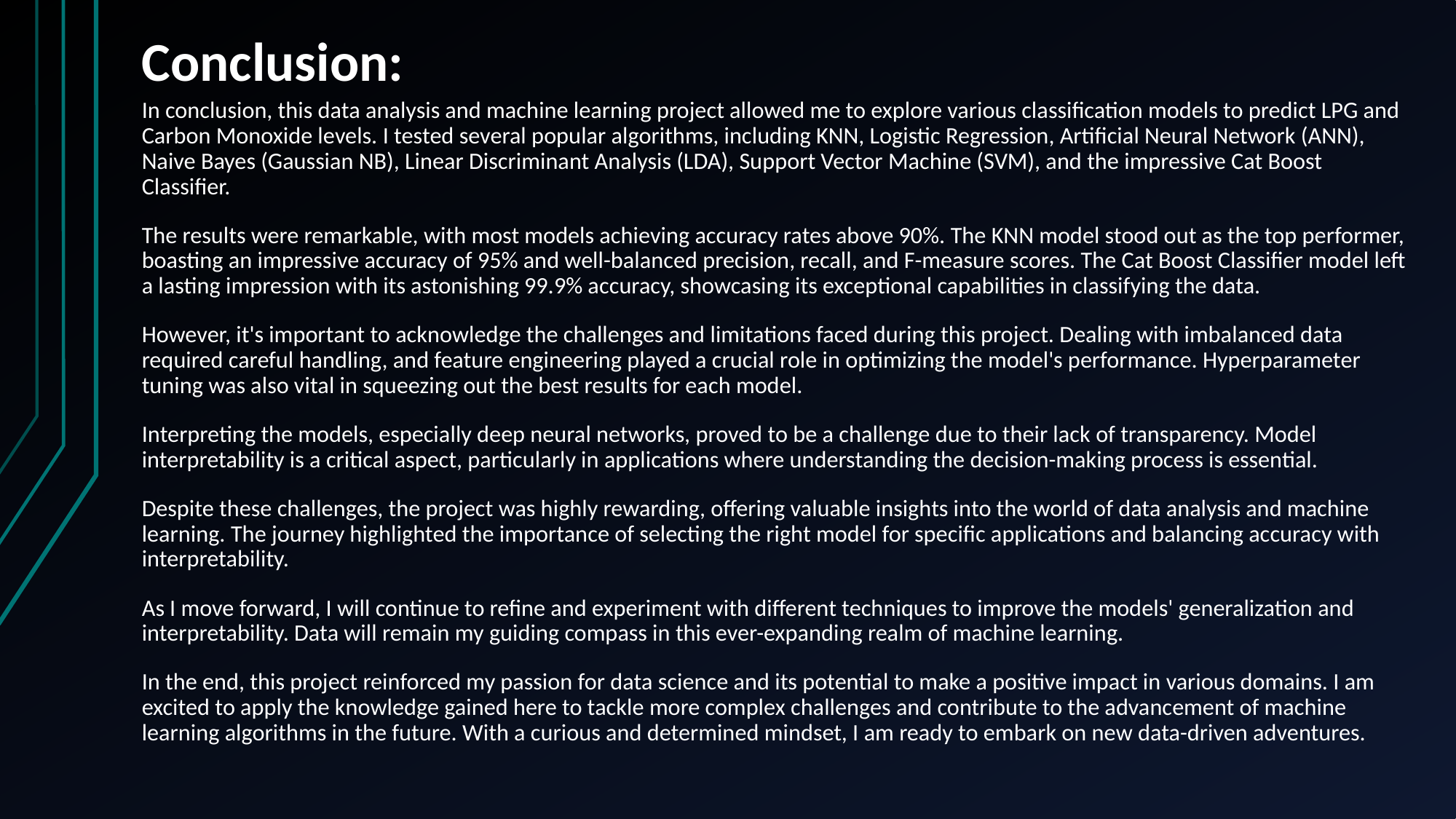

# Conclusion:
In conclusion, this data analysis and machine learning project allowed me to explore various classification models to predict LPG and Carbon Monoxide levels. I tested several popular algorithms, including KNN, Logistic Regression, Artificial Neural Network (ANN), Naive Bayes (Gaussian NB), Linear Discriminant Analysis (LDA), Support Vector Machine (SVM), and the impressive Cat Boost Classifier.
The results were remarkable, with most models achieving accuracy rates above 90%. The KNN model stood out as the top performer, boasting an impressive accuracy of 95% and well-balanced precision, recall, and F-measure scores. The Cat Boost Classifier model left a lasting impression with its astonishing 99.9% accuracy, showcasing its exceptional capabilities in classifying the data.
However, it's important to acknowledge the challenges and limitations faced during this project. Dealing with imbalanced data required careful handling, and feature engineering played a crucial role in optimizing the model's performance. Hyperparameter tuning was also vital in squeezing out the best results for each model.
Interpreting the models, especially deep neural networks, proved to be a challenge due to their lack of transparency. Model interpretability is a critical aspect, particularly in applications where understanding the decision-making process is essential.
Despite these challenges, the project was highly rewarding, offering valuable insights into the world of data analysis and machine learning. The journey highlighted the importance of selecting the right model for specific applications and balancing accuracy with interpretability.
As I move forward, I will continue to refine and experiment with different techniques to improve the models' generalization and interpretability. Data will remain my guiding compass in this ever-expanding realm of machine learning.
In the end, this project reinforced my passion for data science and its potential to make a positive impact in various domains. I am excited to apply the knowledge gained here to tackle more complex challenges and contribute to the advancement of machine learning algorithms in the future. With a curious and determined mindset, I am ready to embark on new data-driven adventures.